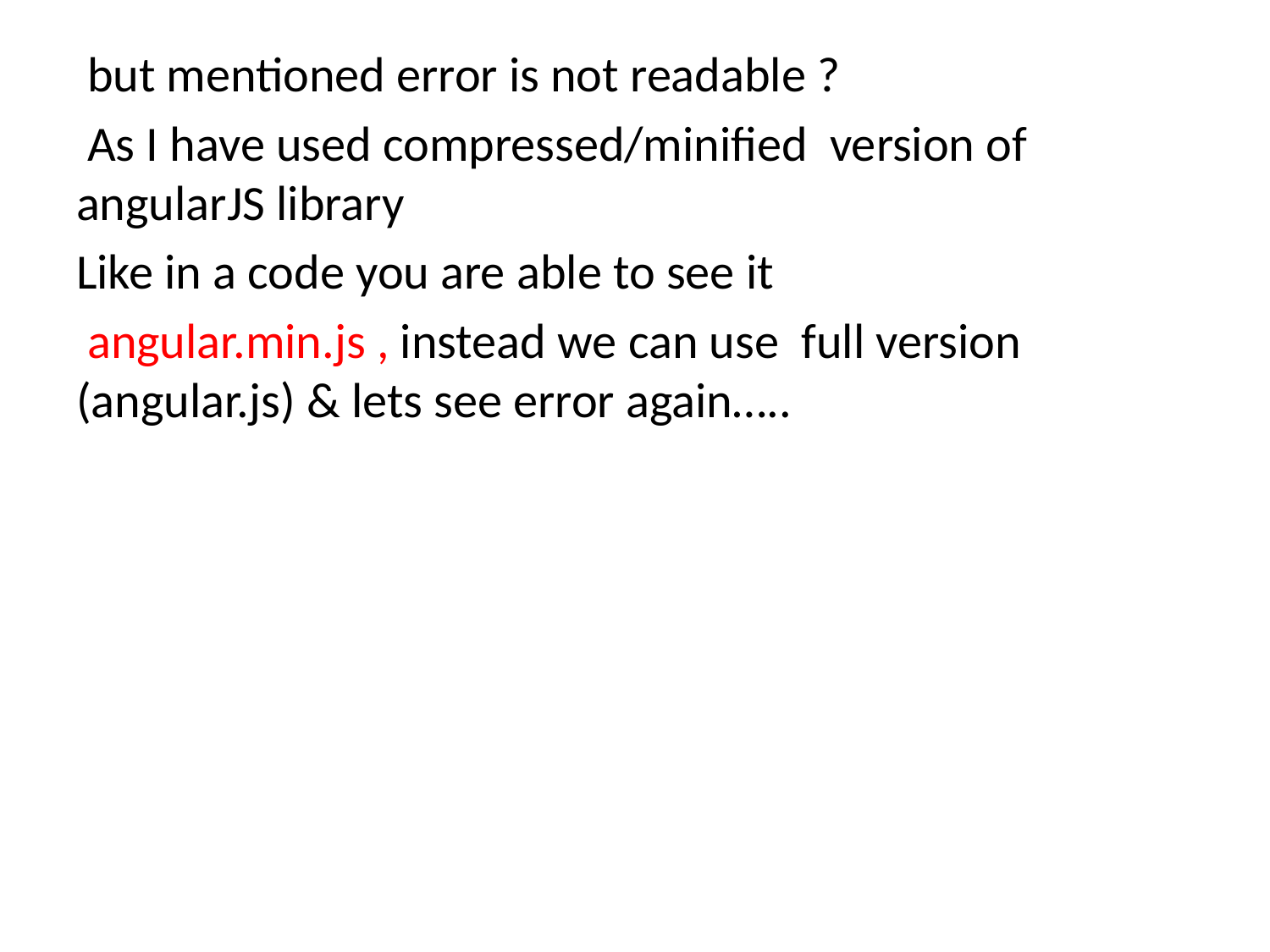

but mentioned error is not readable ?
 As I have used compressed/minified  version of angularJS library
Like in a code you are able to see it
 angular.min.js , instead we can use  full version (angular.js) & lets see error again…..